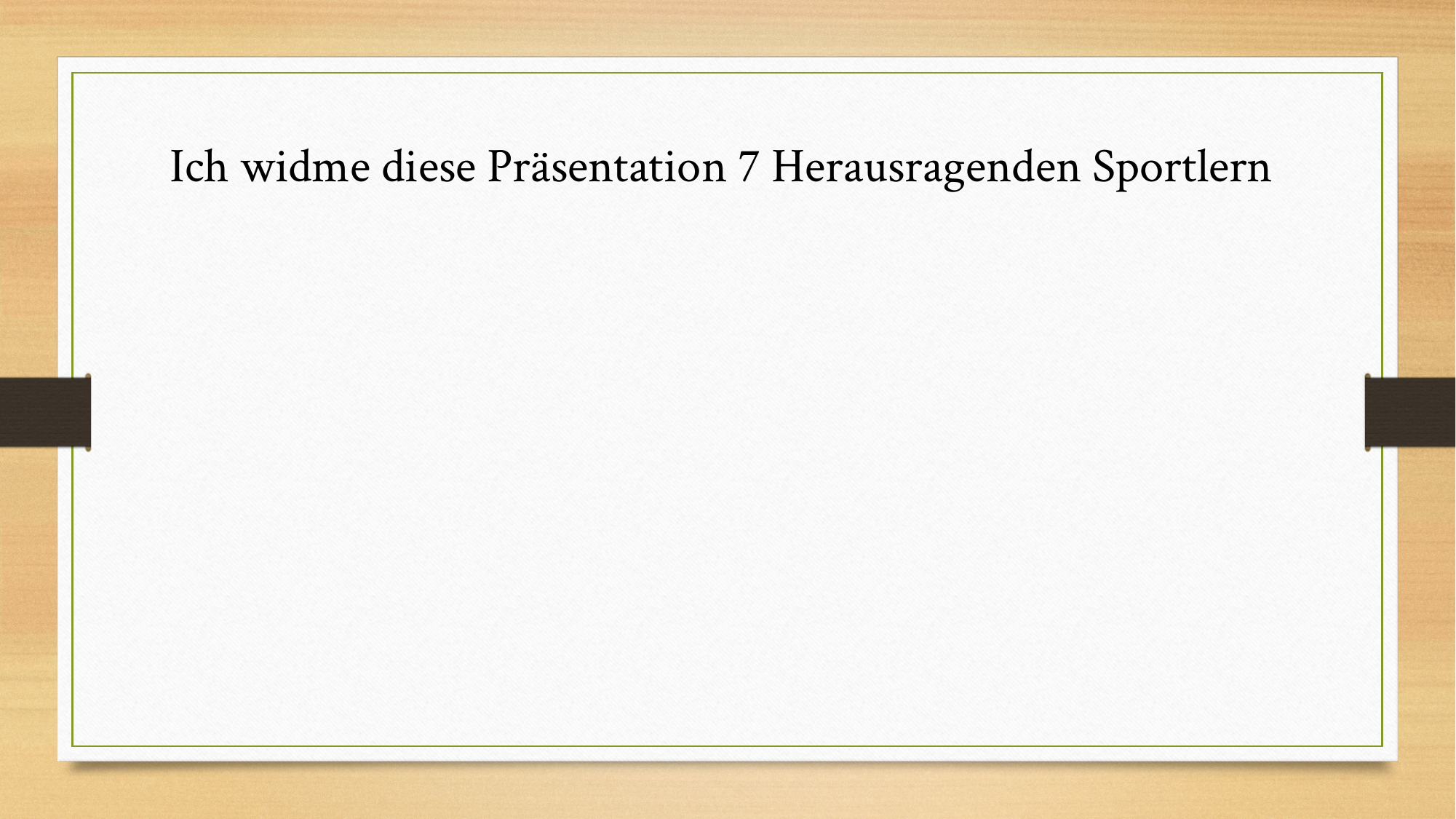

Ich widme diese Präsentation 7 Herausragenden Sportlern